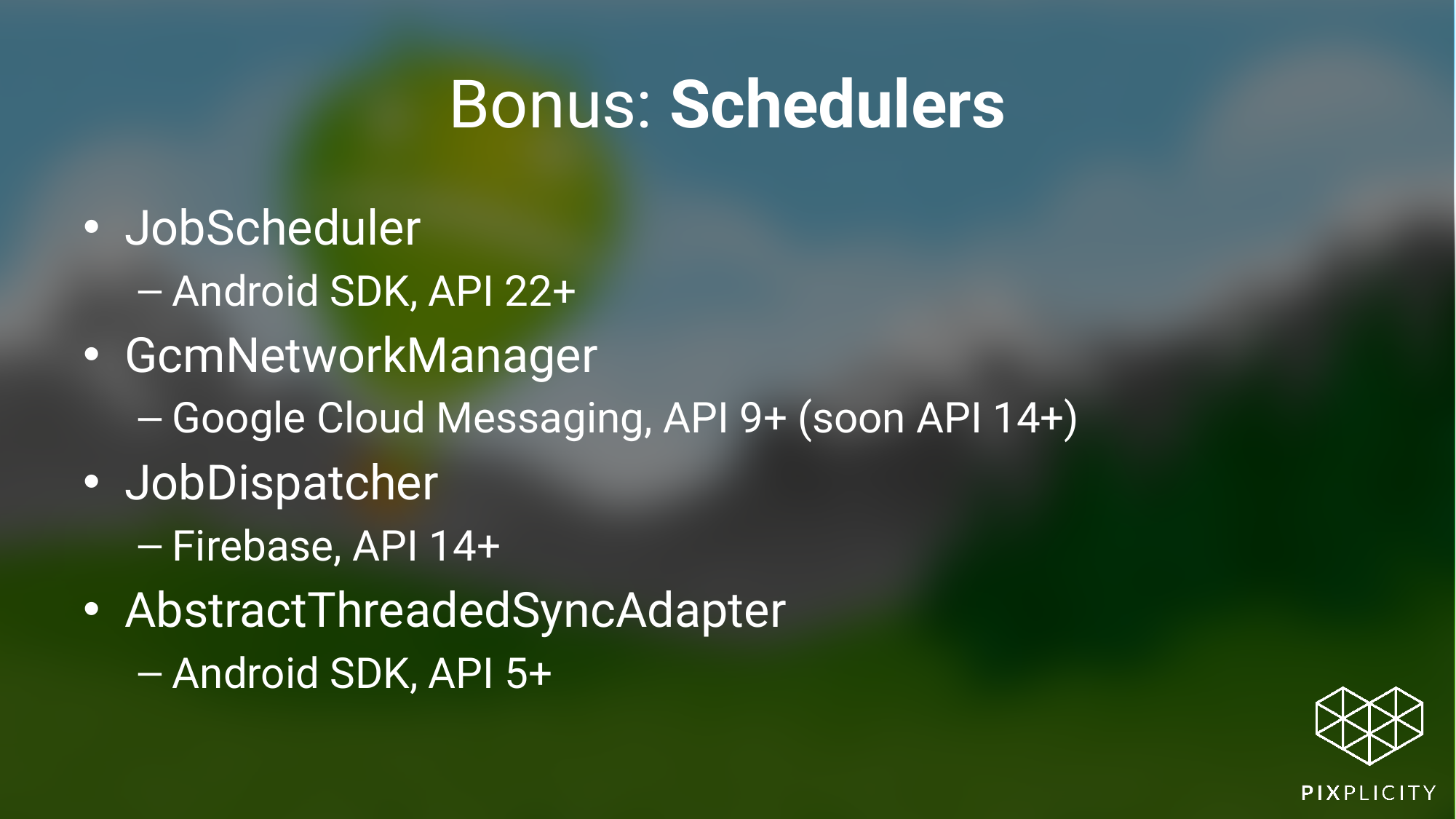

# Bonus: Schedulers
JobScheduler
Android SDK, API 22+
GcmNetworkManager
Google Cloud Messaging, API 9+ (soon API 14+)
JobDispatcher
Firebase, API 14+
AbstractThreadedSyncAdapter
Android SDK, API 5+